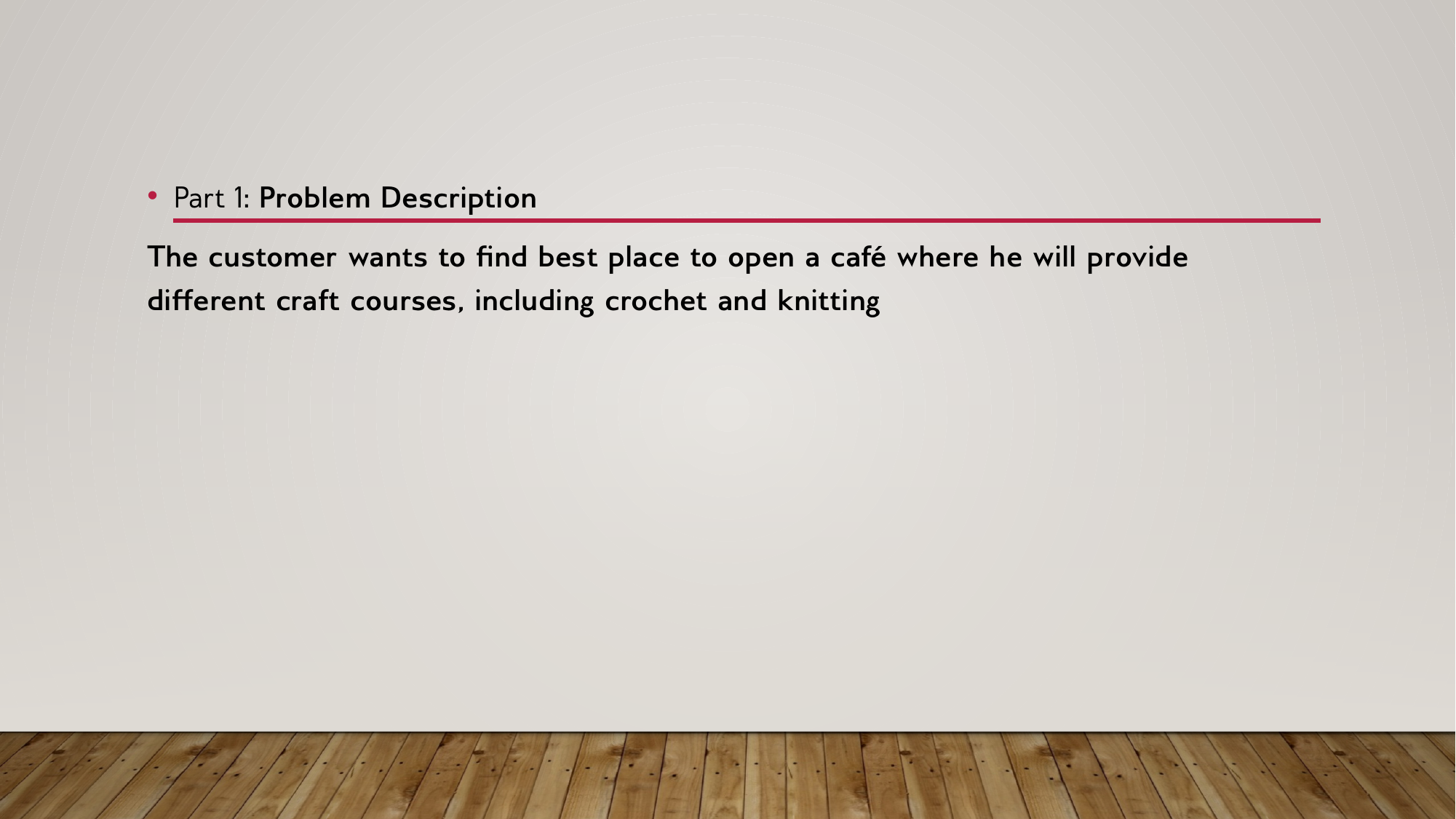

#
Part 1: Problem Description
The customer wants to find best place to open a café where he will provide different craft courses, including crochet and knitting